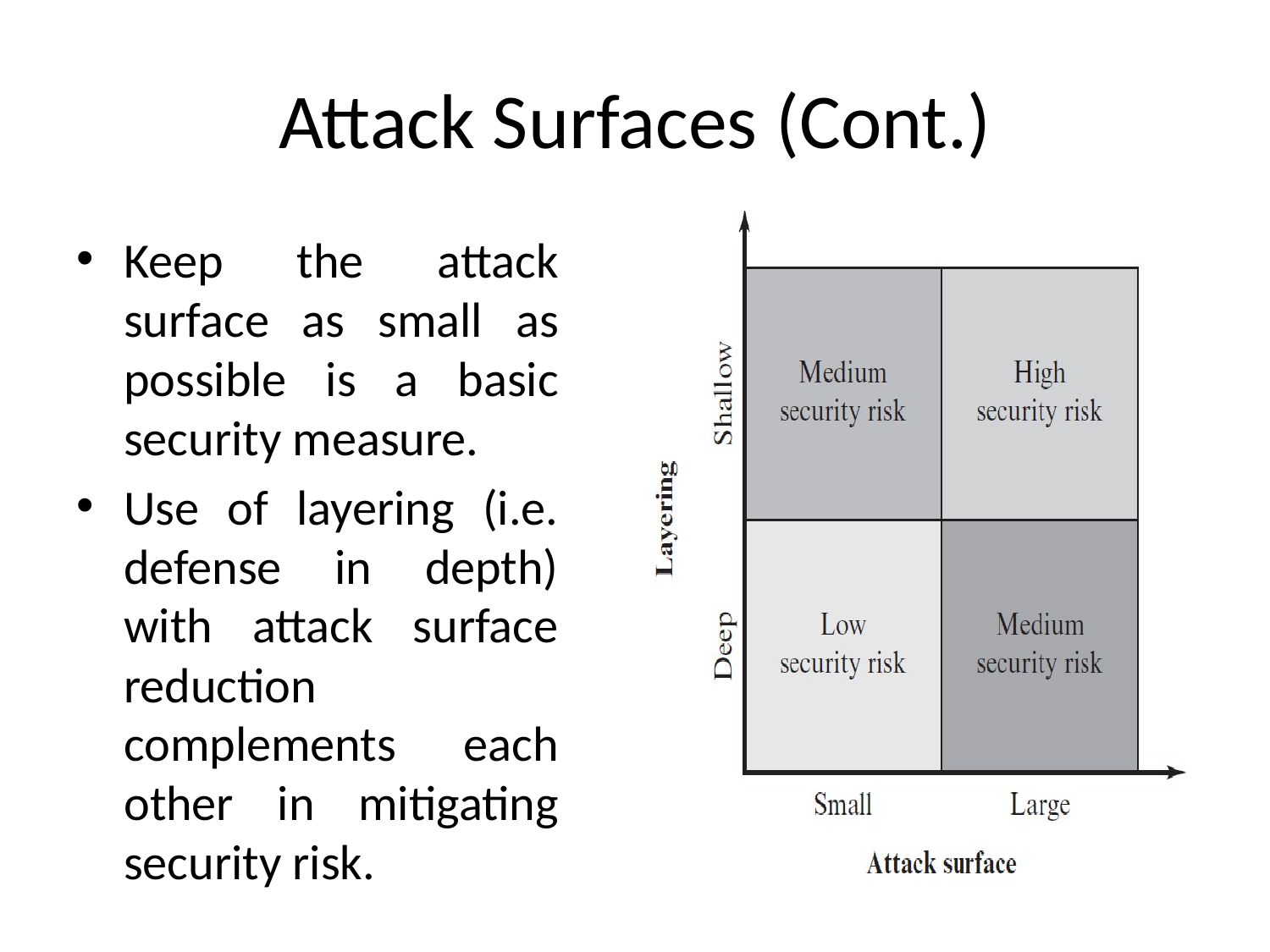

# Attack Surfaces (Cont.)

Keep the attack surface as small as possible is a basic security measure.
Use of layering (i.e. defense in depth) with attack surface reduction complements each other in mitigating security risk.